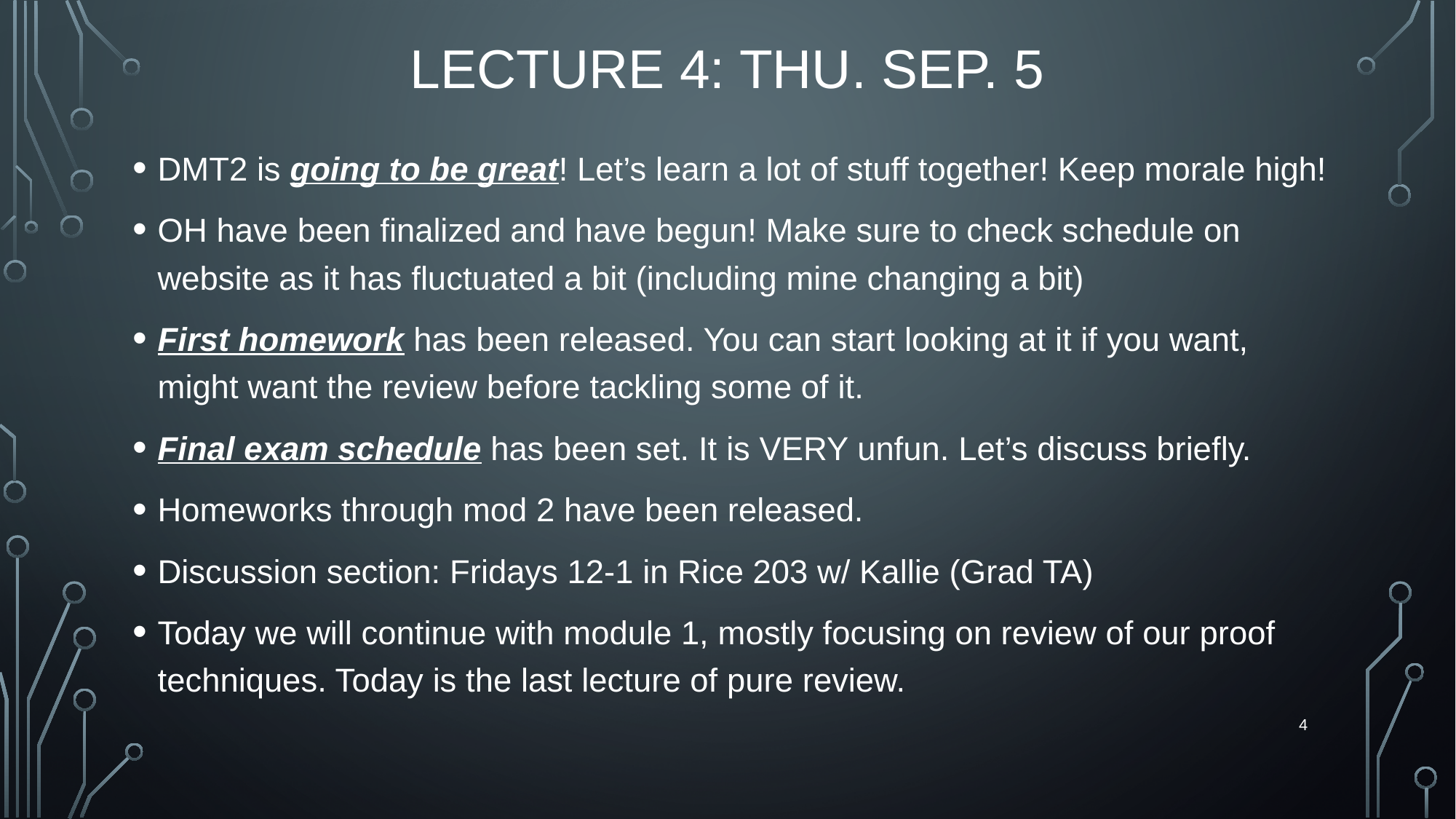

# Lecture 4: Thu. Sep. 5
DMT2 is going to be great! Let’s learn a lot of stuff together! Keep morale high!
OH have been finalized and have begun! Make sure to check schedule on website as it has fluctuated a bit (including mine changing a bit)
First homework has been released. You can start looking at it if you want, might want the review before tackling some of it.
Final exam schedule has been set. It is VERY unfun. Let’s discuss briefly.
Homeworks through mod 2 have been released.
Discussion section: Fridays 12-1 in Rice 203 w/ Kallie (Grad TA)
Today we will continue with module 1, mostly focusing on review of our proof techniques. Today is the last lecture of pure review.

4